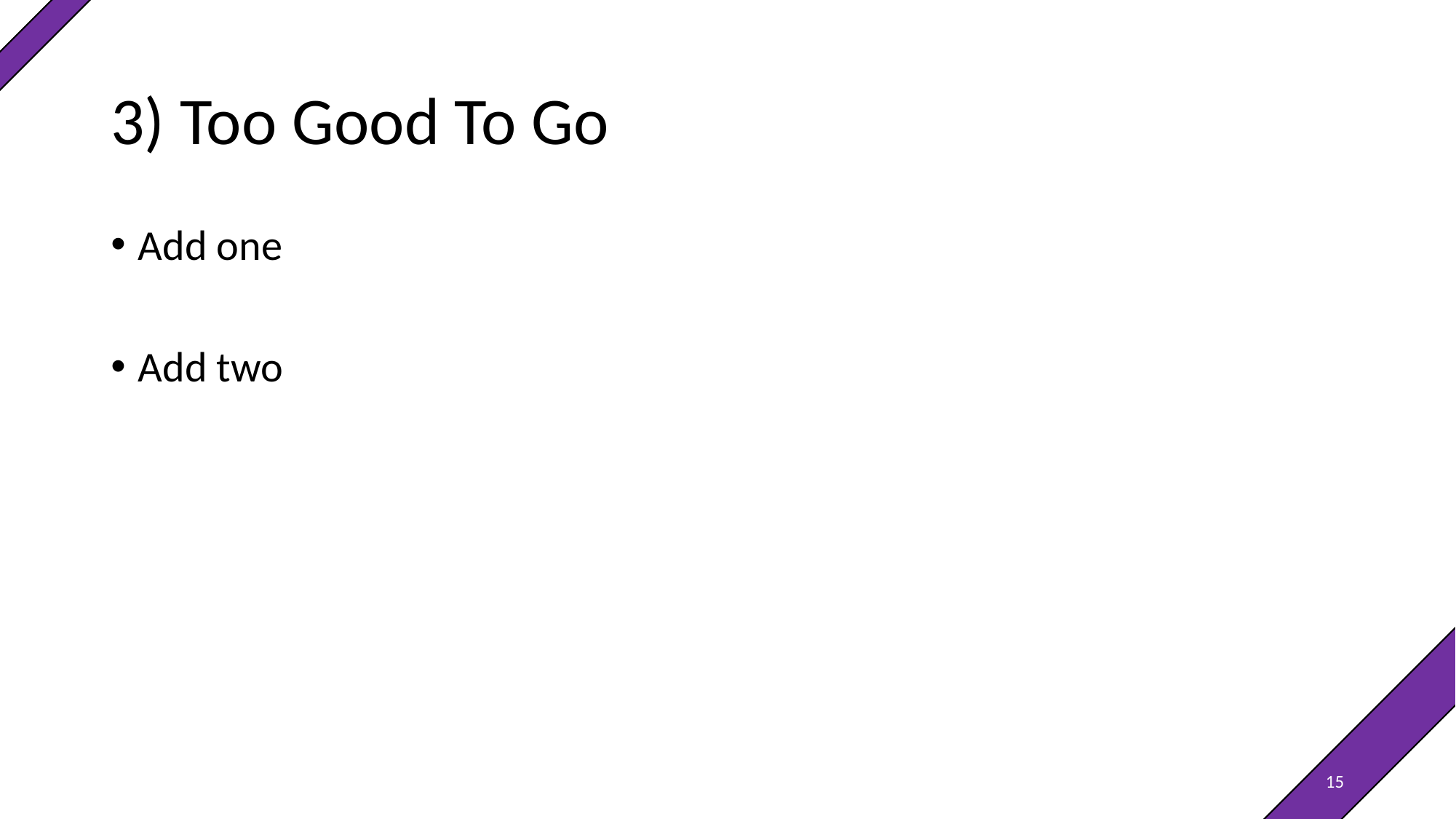

# 3) Too Good To Go
Add one

Add two

15